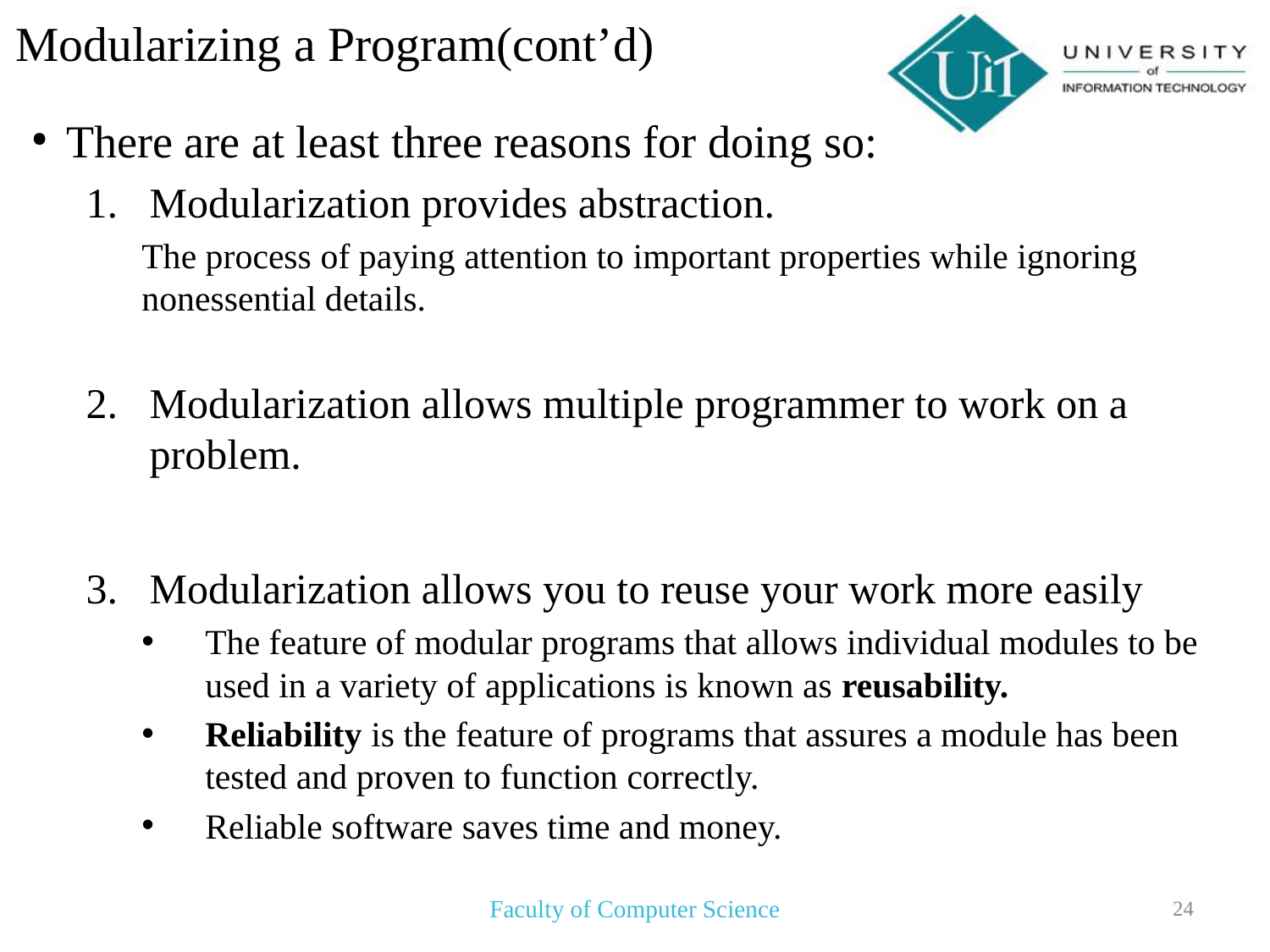

# Modularizing a Program(cont’d)
There are at least three reasons for doing so:
Modularization provides abstraction.
The process of paying attention to important properties while ignoring nonessential details.

Modularization allows multiple programmer to work on a problem.

Modularization allows you to reuse your work more easily
The feature of modular programs that allows individual modules to be used in a variety of applications is known as reusability.
Reliability is the feature of programs that assures a module has been tested and proven to function correctly.
Reliable software saves time and money.

Faculty of Computer Science
24